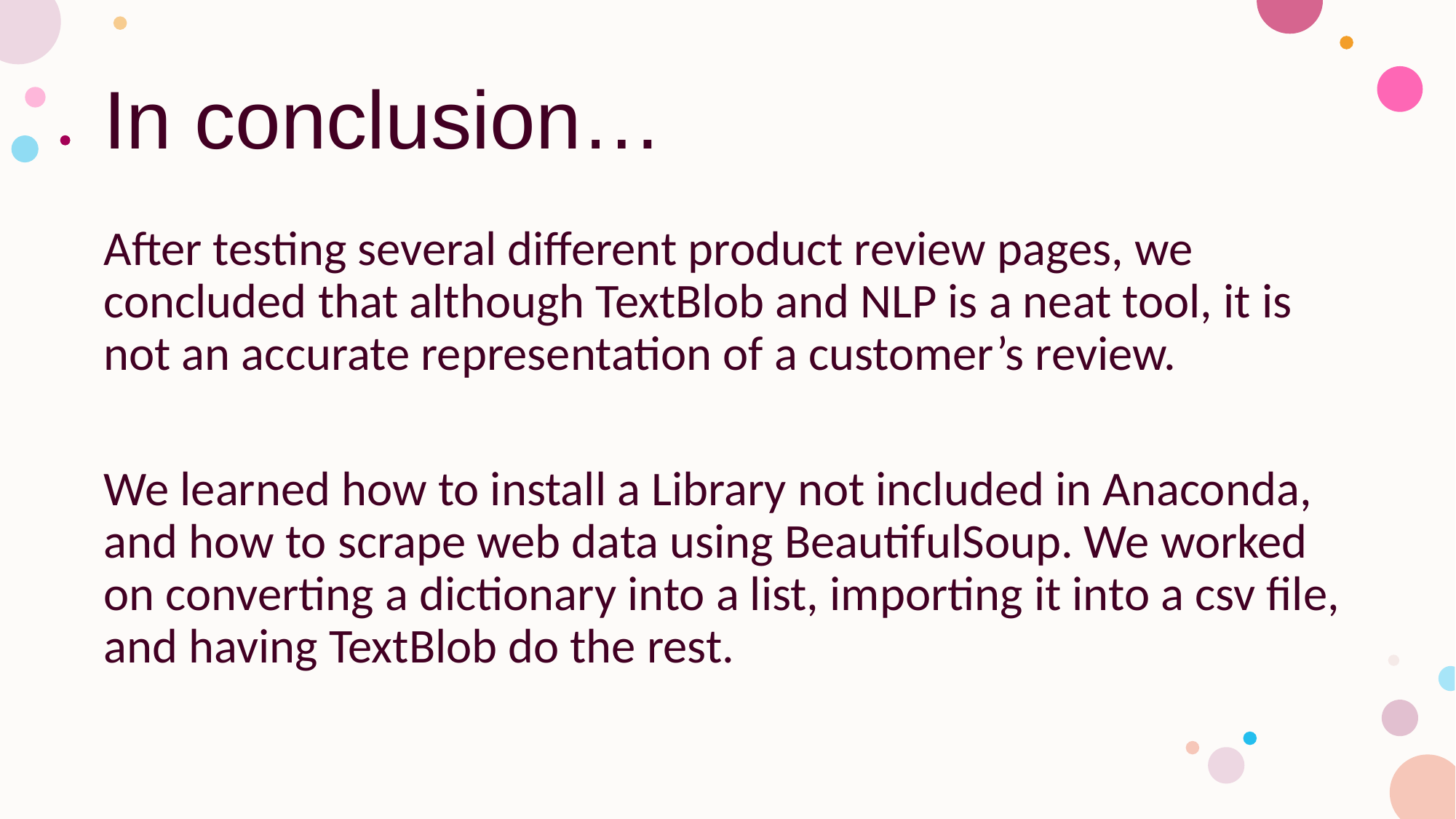

# In conclusion…
After testing several different product review pages, we concluded that although TextBlob and NLP is a neat tool, it is not an accurate representation of a customer’s review.

We learned how to install a Library not included in Anaconda, and how to scrape web data using BeautifulSoup. We worked on converting a dictionary into a list, importing it into a csv file, and having TextBlob do the rest.